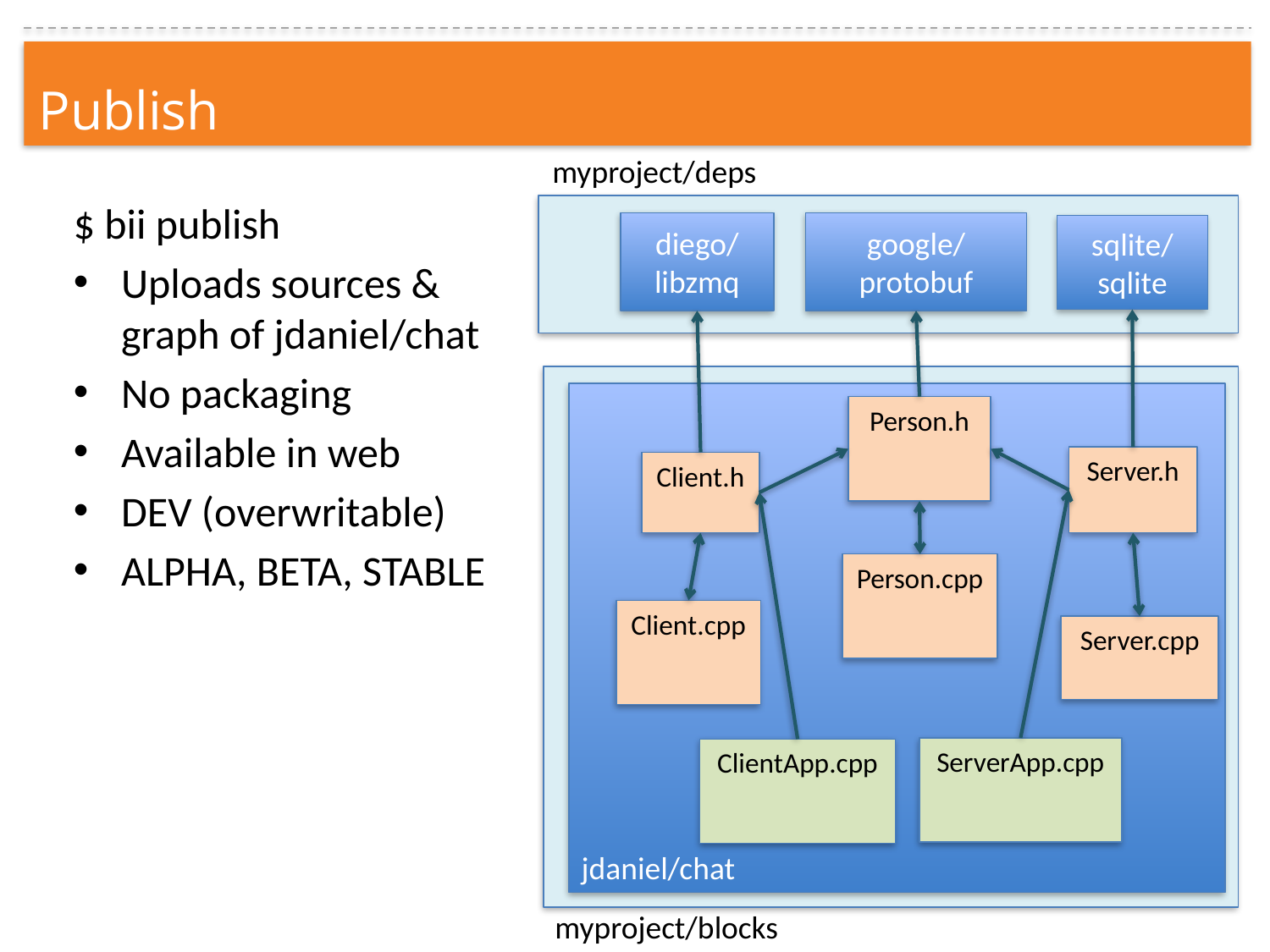

Publish
myproject/deps
$ bii publish
Uploads sources & graph of jdaniel/chat
No packaging
Available in web
DEV (overwritable)
ALPHA, BETA, STABLE

diego/ libzmq
google/ protobuf
sqlite/ sqlite

jdaniel/chat
Person.h
Server.h
Client.h
Person.cpp
Client.cpp
Server.cpp
ServerApp.cpp
ClientApp.cpp
myproject/blocks